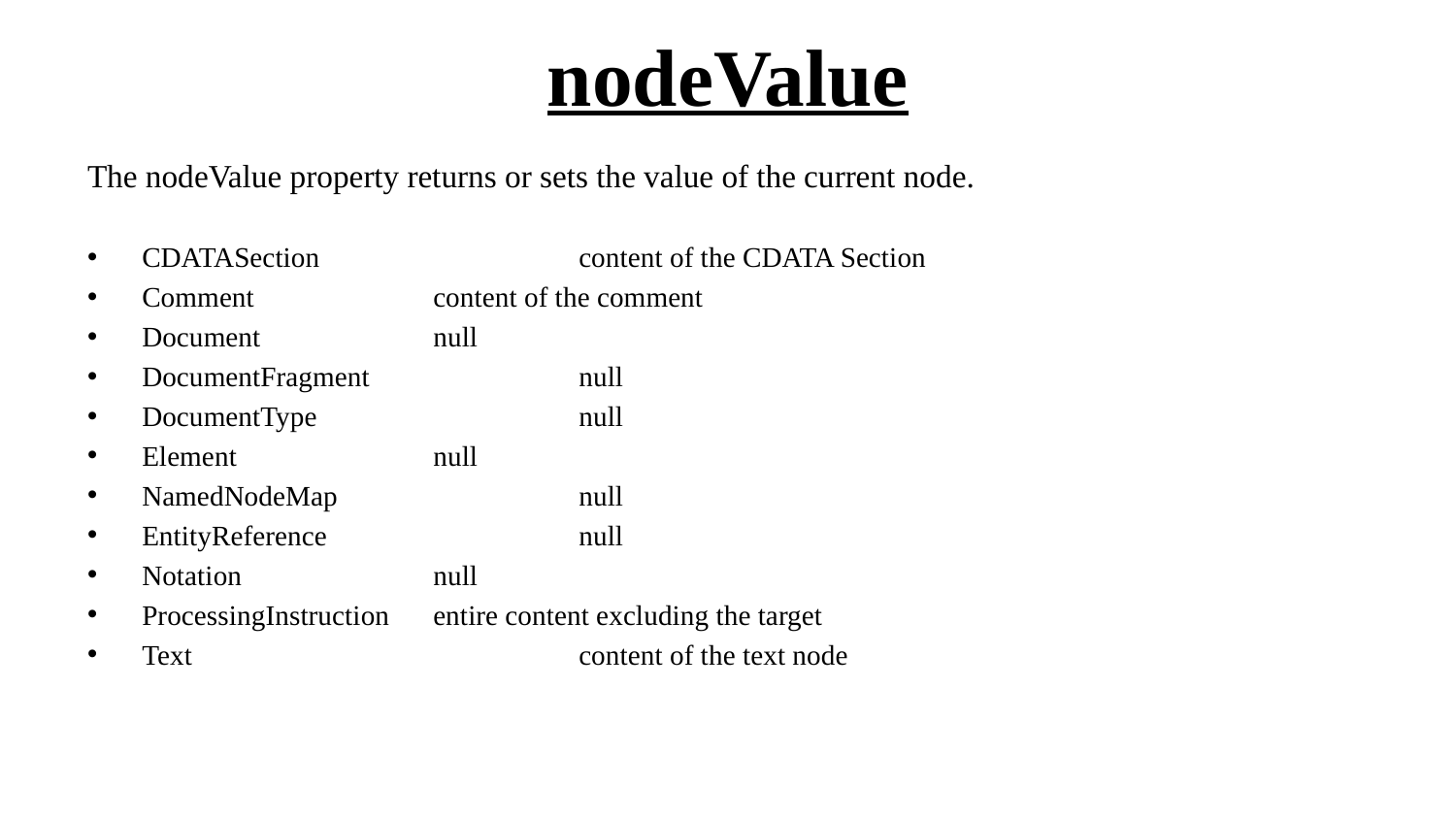

# nodeValue
The nodeValue property returns or sets the value of the current node.

CDATASection		content of the CDATA Section
Comment		content of the comment
Document		null
DocumentFragment		null
DocumentType		null
Element		null
NamedNodeMap		null
EntityReference		null
Notation		null
ProcessingInstruction	entire content excluding the target
Text			content of the text node